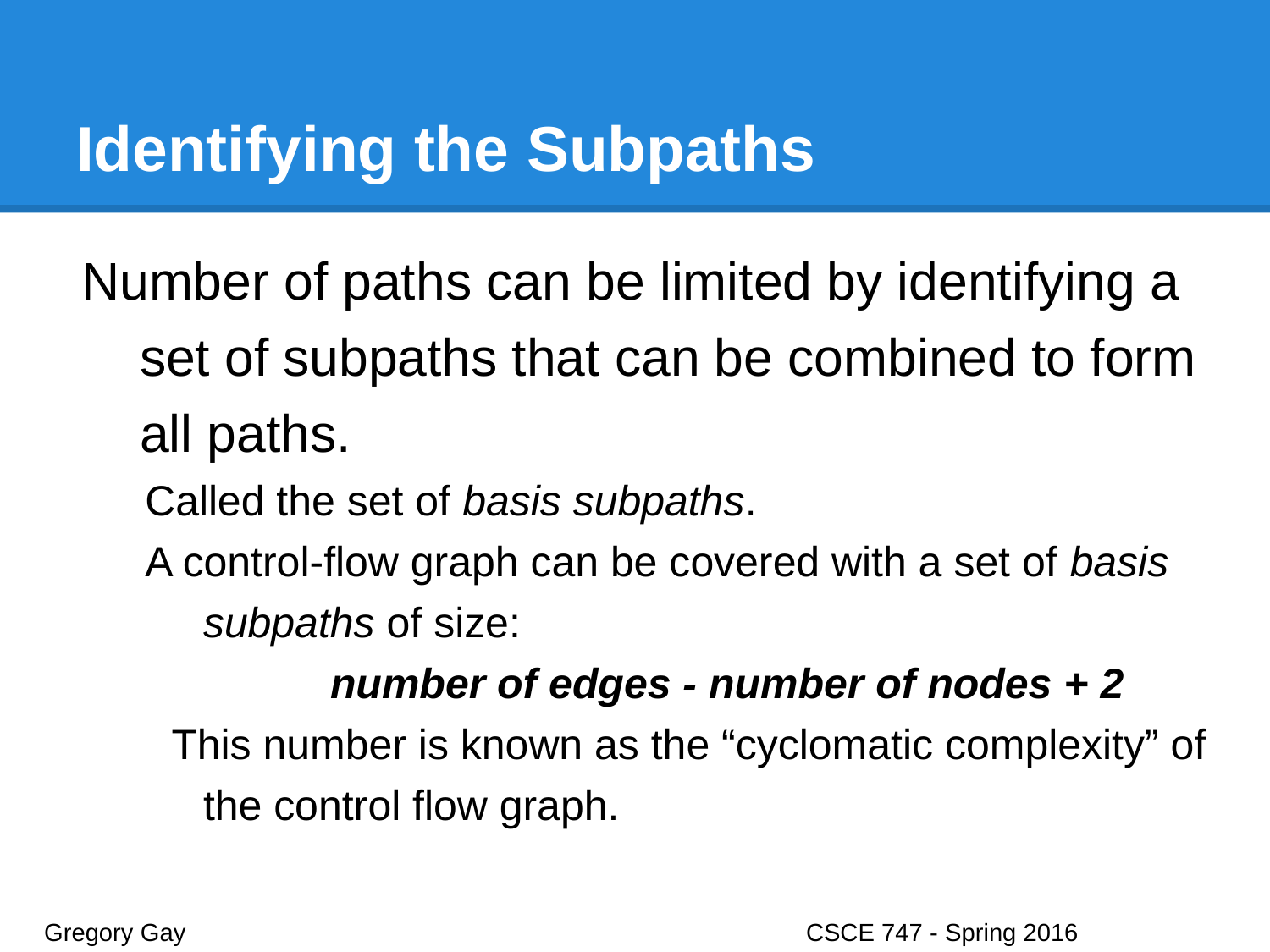

# Identifying the Subpaths
Number of paths can be limited by identifying a set of subpaths that can be combined to form all paths.
Called the set of basis subpaths.
A control-flow graph can be covered with a set of basis subpaths of size:
	number of edges - number of nodes + 2
This number is known as the “cyclomatic complexity” of the control flow graph.
Gregory Gay					CSCE 747 - Spring 2016							13